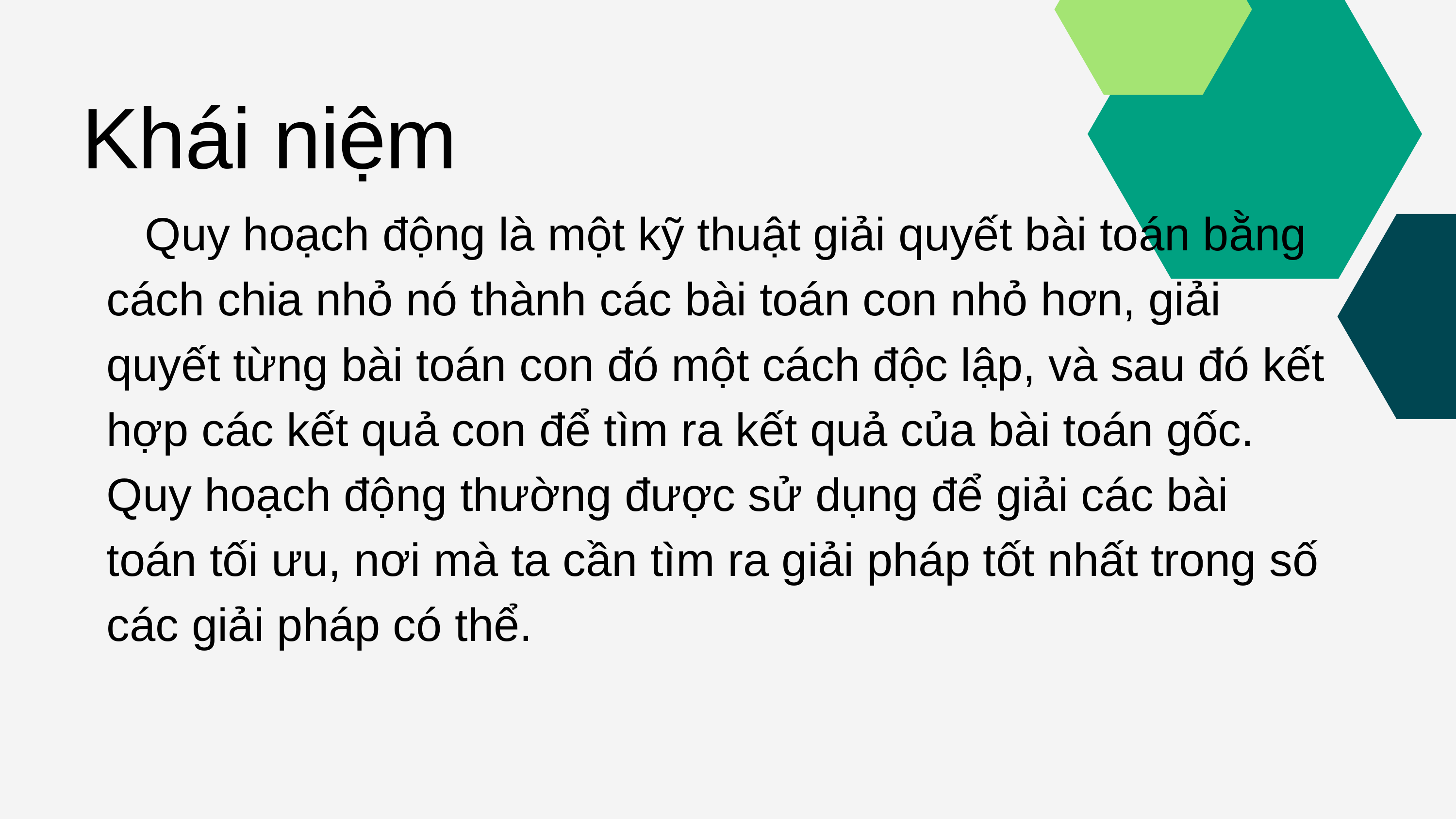

Khái niệm
   Quy hoạch động là một kỹ thuật giải quyết bài toán bằng cách chia nhỏ nó thành các bài toán con nhỏ hơn, giải quyết từng bài toán con đó một cách độc lập, và sau đó kết hợp các kết quả con để tìm ra kết quả của bài toán gốc. Quy hoạch động thường được sử dụng để giải các bài toán tối ưu, nơi mà ta cần tìm ra giải pháp tốt nhất trong số các giải pháp có thể.